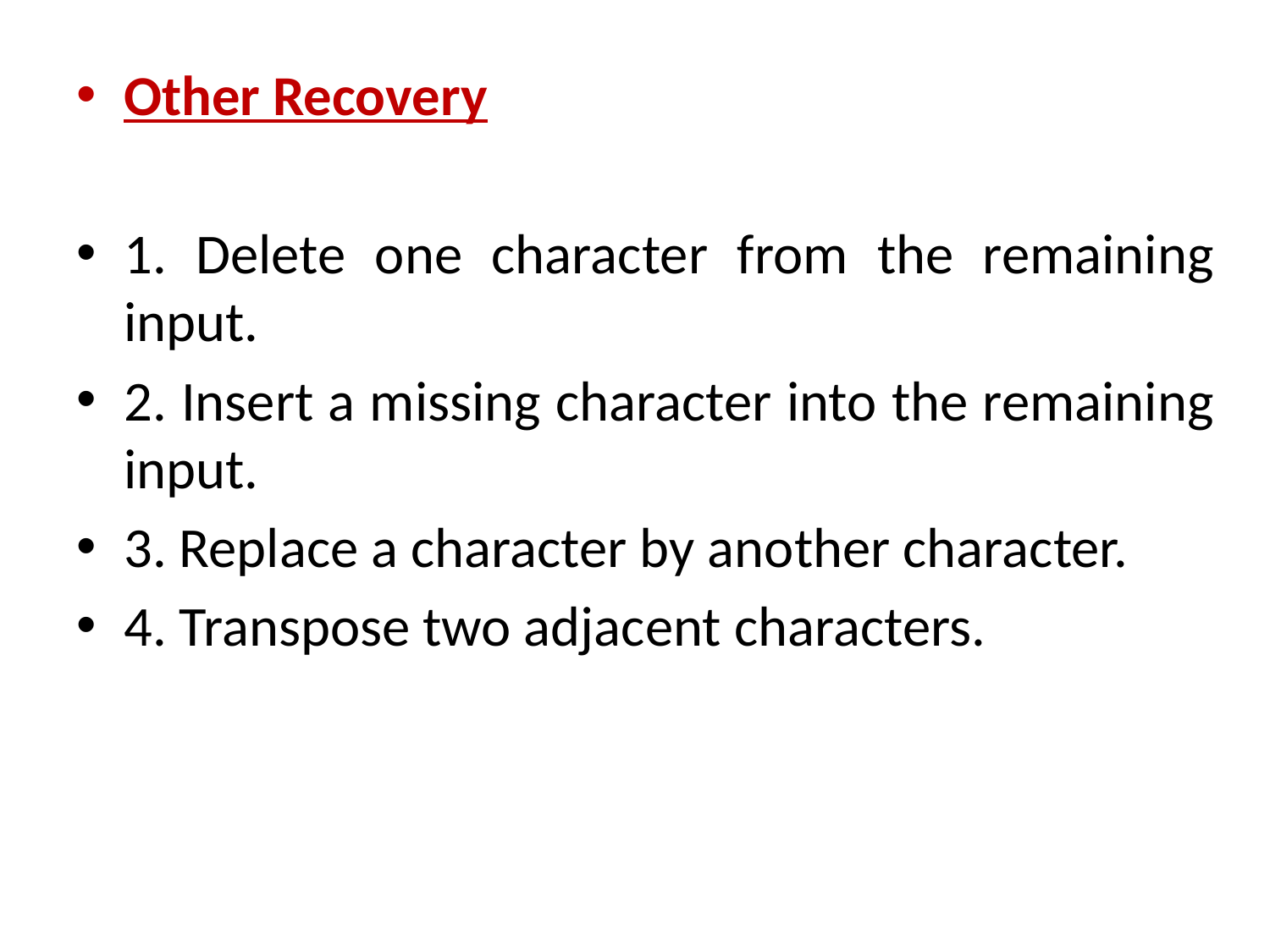

Other Recovery

1. Delete one character from the remaining input.
2. Insert a missing character into the remaining input.
3. Replace a character by another character.
4. Transpose two adjacent characters.